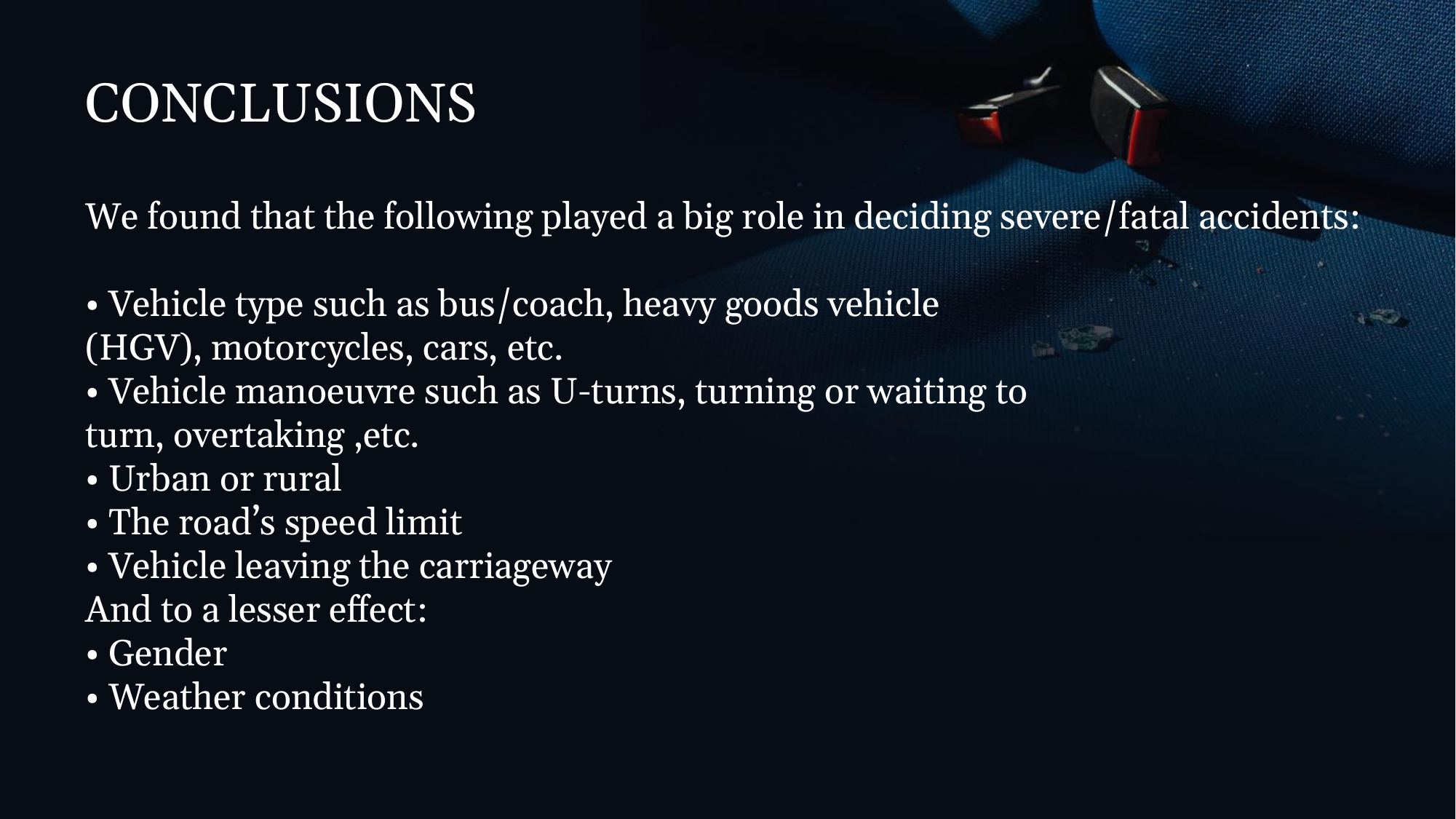

# CONCLUSIONS
We found that the following played a big role in deciding severe/fatal accidents:

• Vehicle type such as bus/coach, heavy goods vehicle
(HGV), motorcycles, cars, etc.
• Vehicle manoeuvre such as U-turns, turning or waiting to
turn, overtaking ,etc.
• Urban or rural
• The road’s speed limit
• Vehicle leaving the carriageway
And to a lesser effect:
• Gender
• Weather conditions